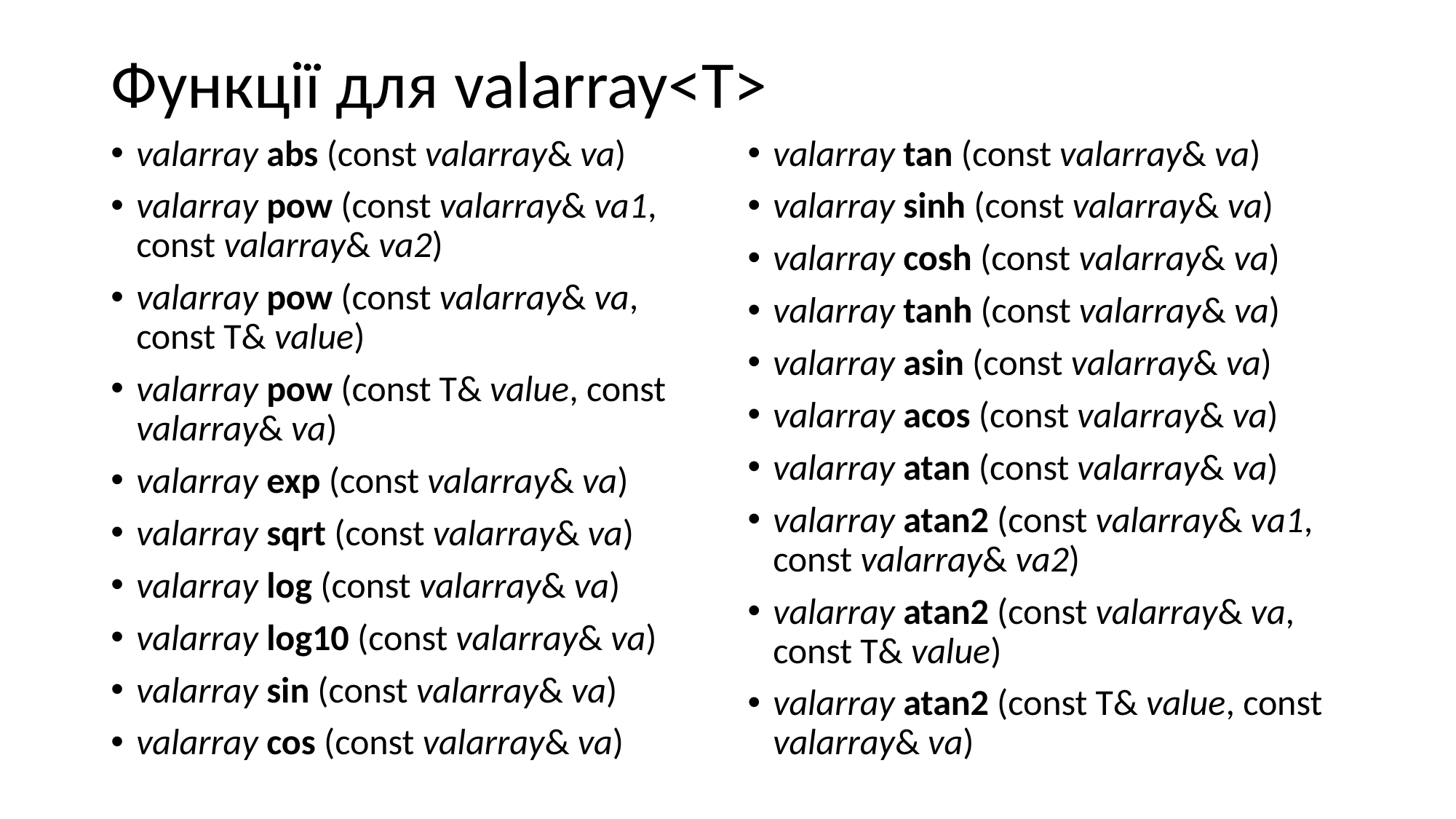

# Функції для valarray<T>
valarray abs (const valarray& va)
valarray pow (const valarray& va1, const valarray& va2)
valarray pow (const valarray& va, const T& value)
valarray pow (const T& value, const valarray& va)
valarray exp (const valarray& va)
valarray sqrt (const valarray& va)
valarray log (const valarray& va)
valarray log10 (const valarray& va)
valarray sin (const valarray& va)
valarray cos (const valarray& va)
valarray tan (const valarray& va)
valarray sinh (const valarray& va)
valarray cosh (const valarray& va)
valarray tanh (const valarray& va)
valarray asin (const valarray& va)
valarray acos (const valarray& va)
valarray atan (const valarray& va)
valarray atan2 (const valarray& va1, const valarray& va2)
valarray atan2 (const valarray& va, const T& value)
valarray atan2 (const T& value, const valarray& va)